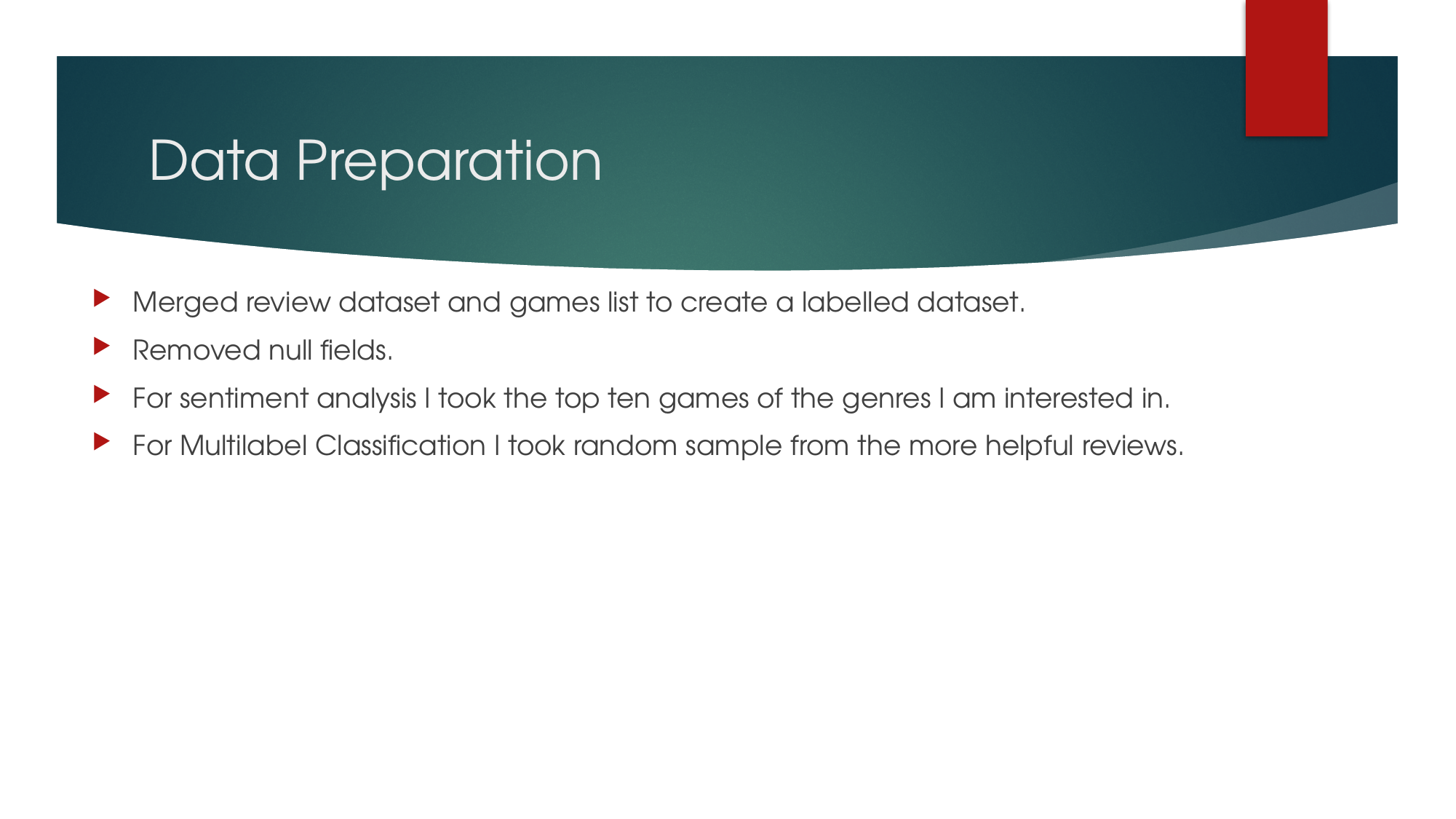

# Data Preparation
Merged review dataset and games list to create a labelled dataset.
Removed null fields.
For sentiment analysis I took the top ten games of the genres I am interested in.
For Multilabel Classification I took random sample from the more helpful reviews.